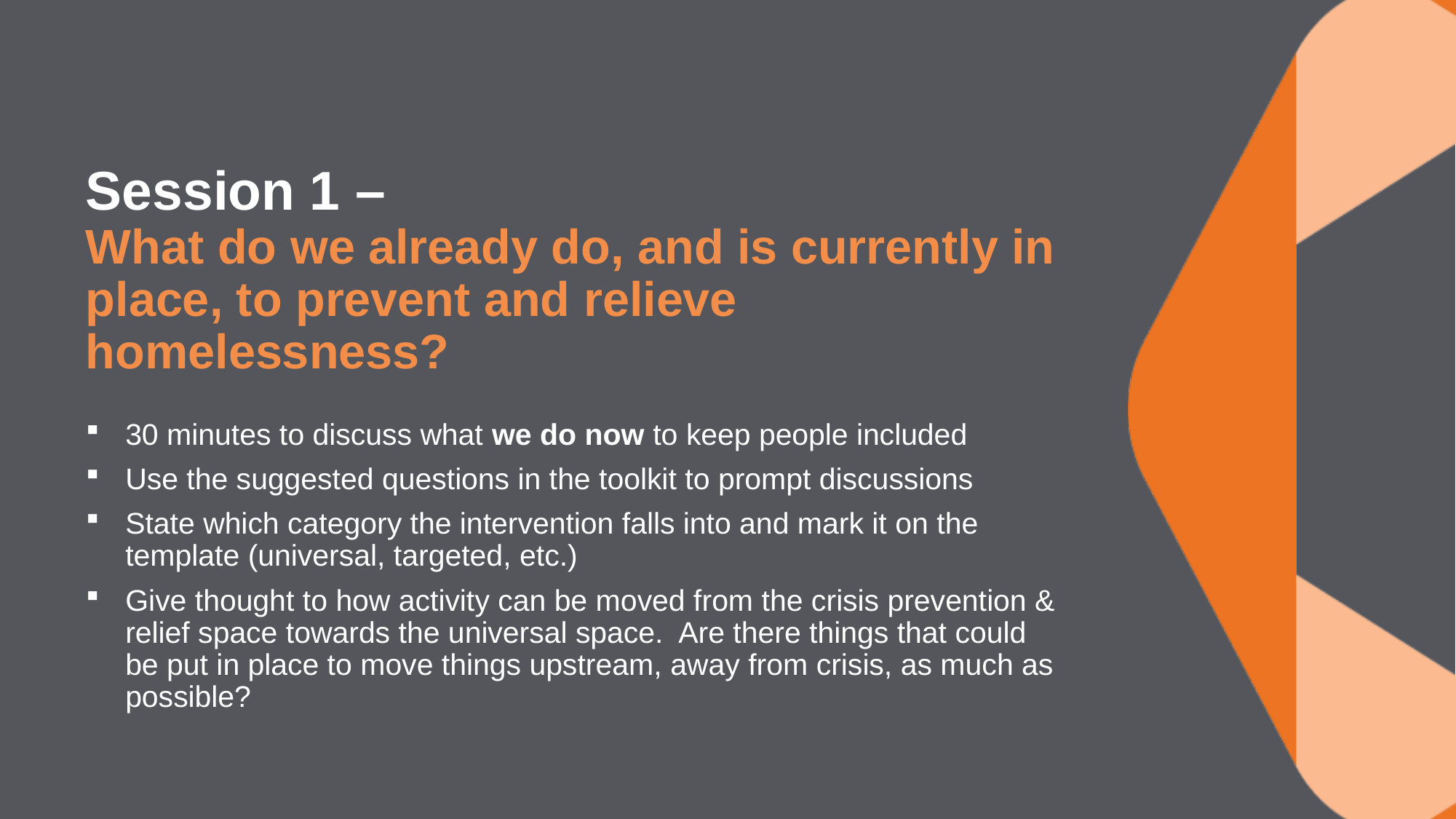

# Session 1 – What do we already do, and is currently in place, to prevent and relieve homelessness?
30 minutes to discuss what we do now to keep people included
Use the suggested questions in the toolkit to prompt discussions
State which category the intervention falls into and mark it on the template (universal, targeted, etc.)
Give thought to how activity can be moved from the crisis prevention & relief space towards the universal space.  Are there things that could be put in place to move things upstream, away from crisis, as much as possible?